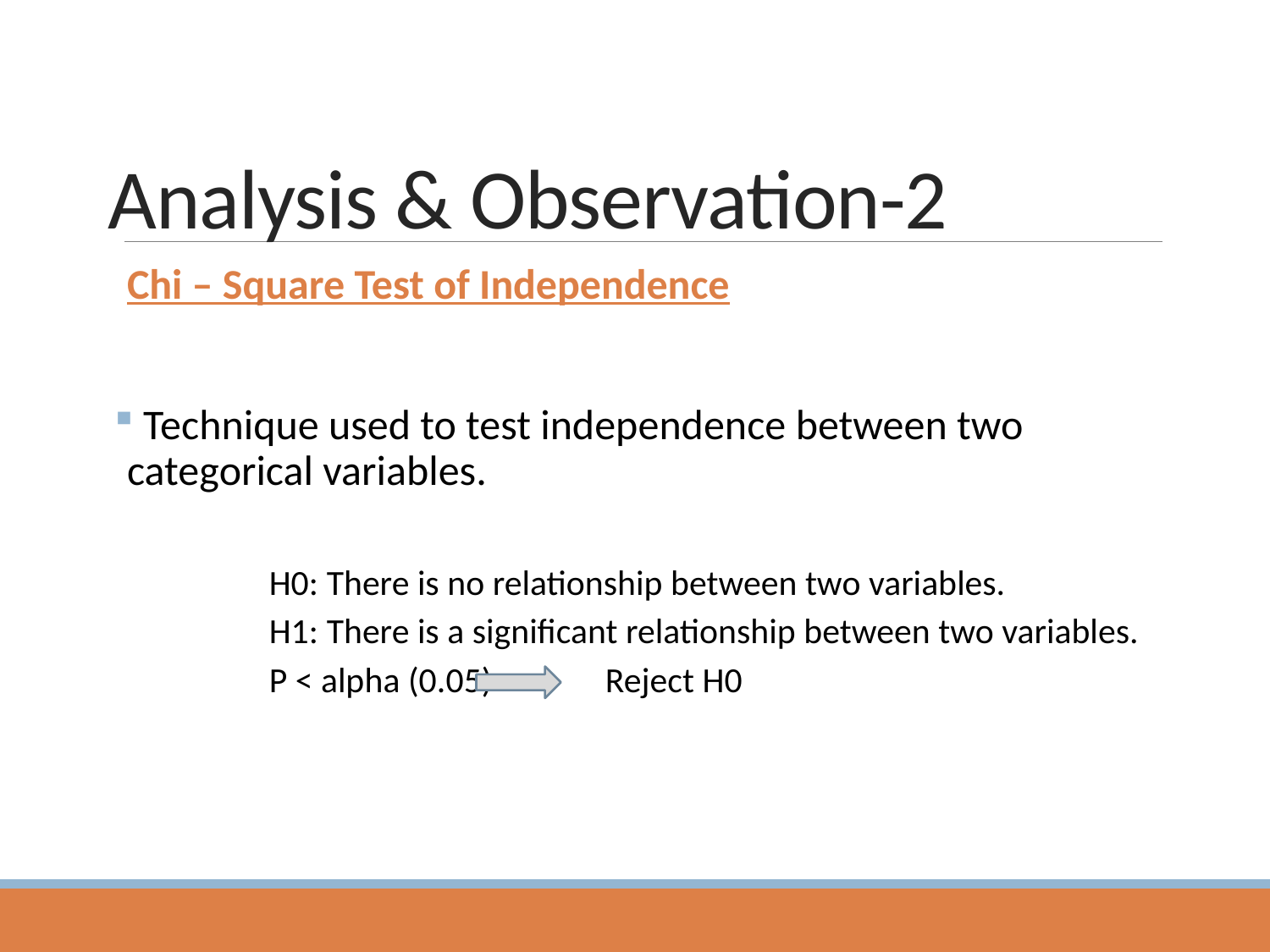

Analysis & Observation-2
Chi – Square Test of Independence

 Technique used to test independence between two categorical variables.

	H0: There is no relationship between two variables.
	H1: There is a significant relationship between two variables.
	P < alpha (0.05)              Reject H0